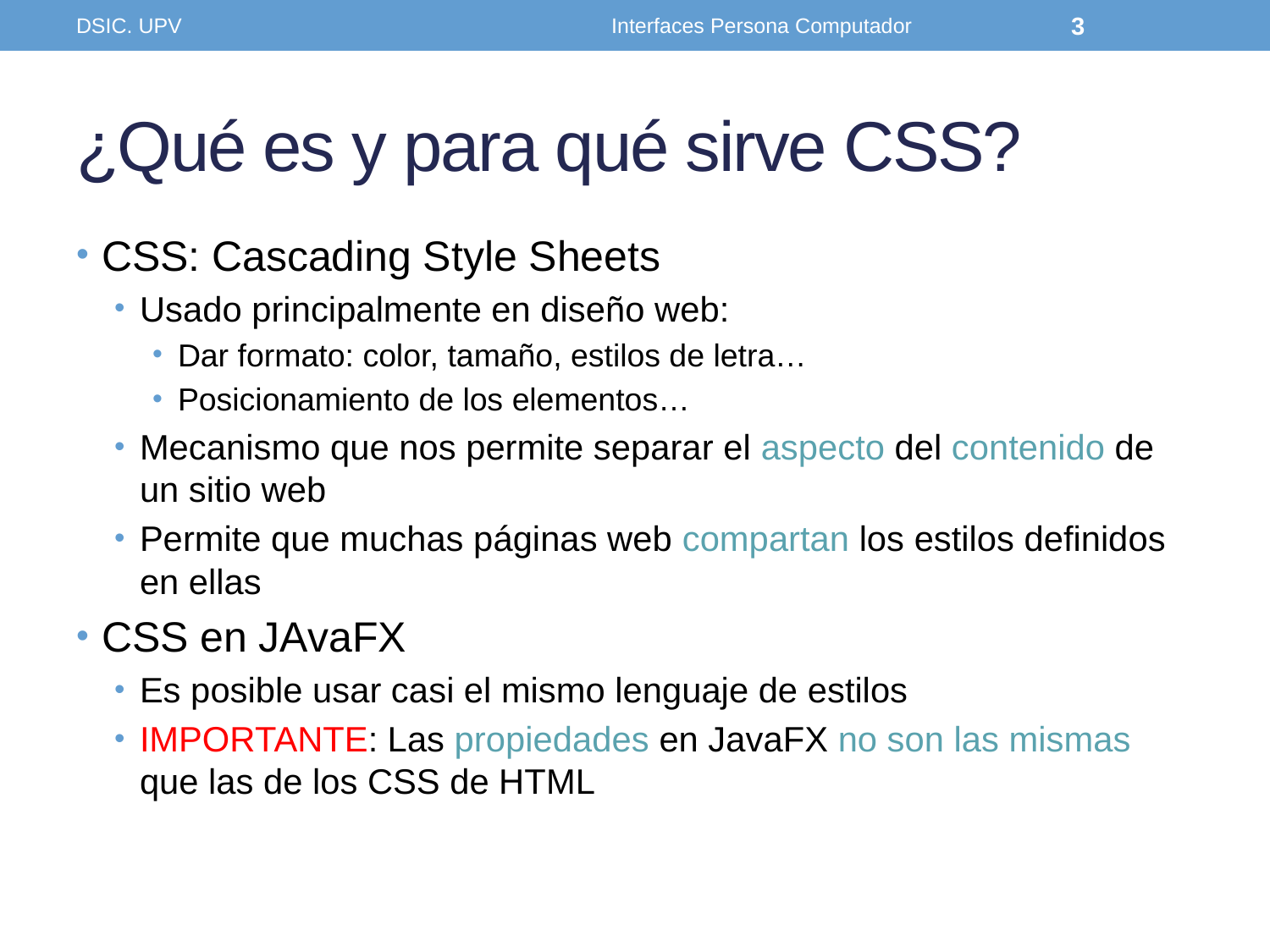

DSIC. UPV
Interfaces Persona Computador
3
# ¿Qué es y para qué sirve CSS?
CSS: Cascading Style Sheets
Usado principalmente en diseño web:
Dar formato: color, tamaño, estilos de letra…
Posicionamiento de los elementos…
Mecanismo que nos permite separar el aspecto del contenido de un sitio web
Permite que muchas páginas web compartan los estilos definidos en ellas
CSS en JAvaFX
Es posible usar casi el mismo lenguaje de estilos
IMPORTANTE: Las propiedades en JavaFX no son las mismas que las de los CSS de HTML